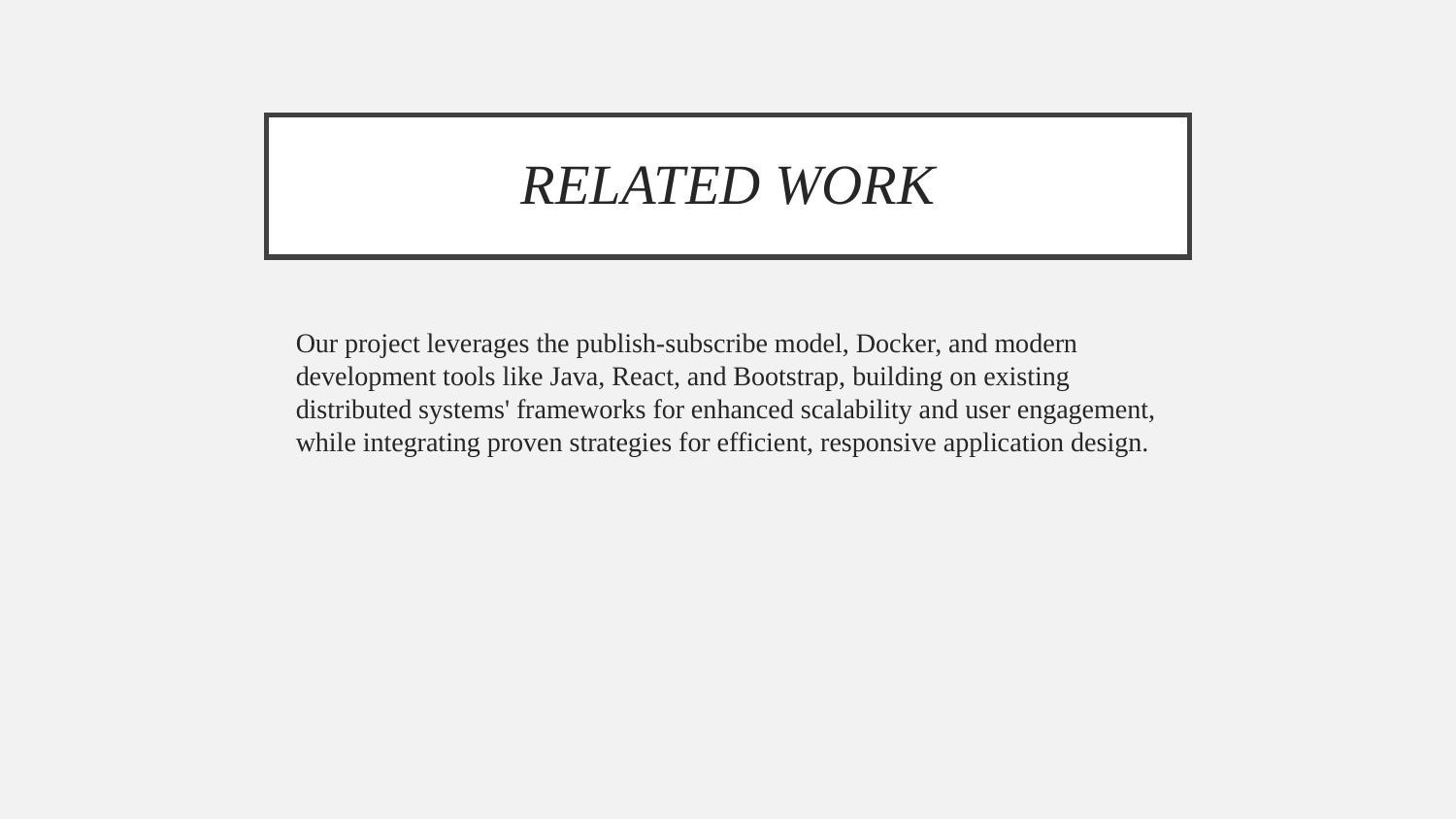

# RELATED WORK
Our project leverages the publish-subscribe model, Docker, and modern development tools like Java, React, and Bootstrap, building on existing distributed systems' frameworks for enhanced scalability and user engagement, while integrating proven strategies for efficient, responsive application design.